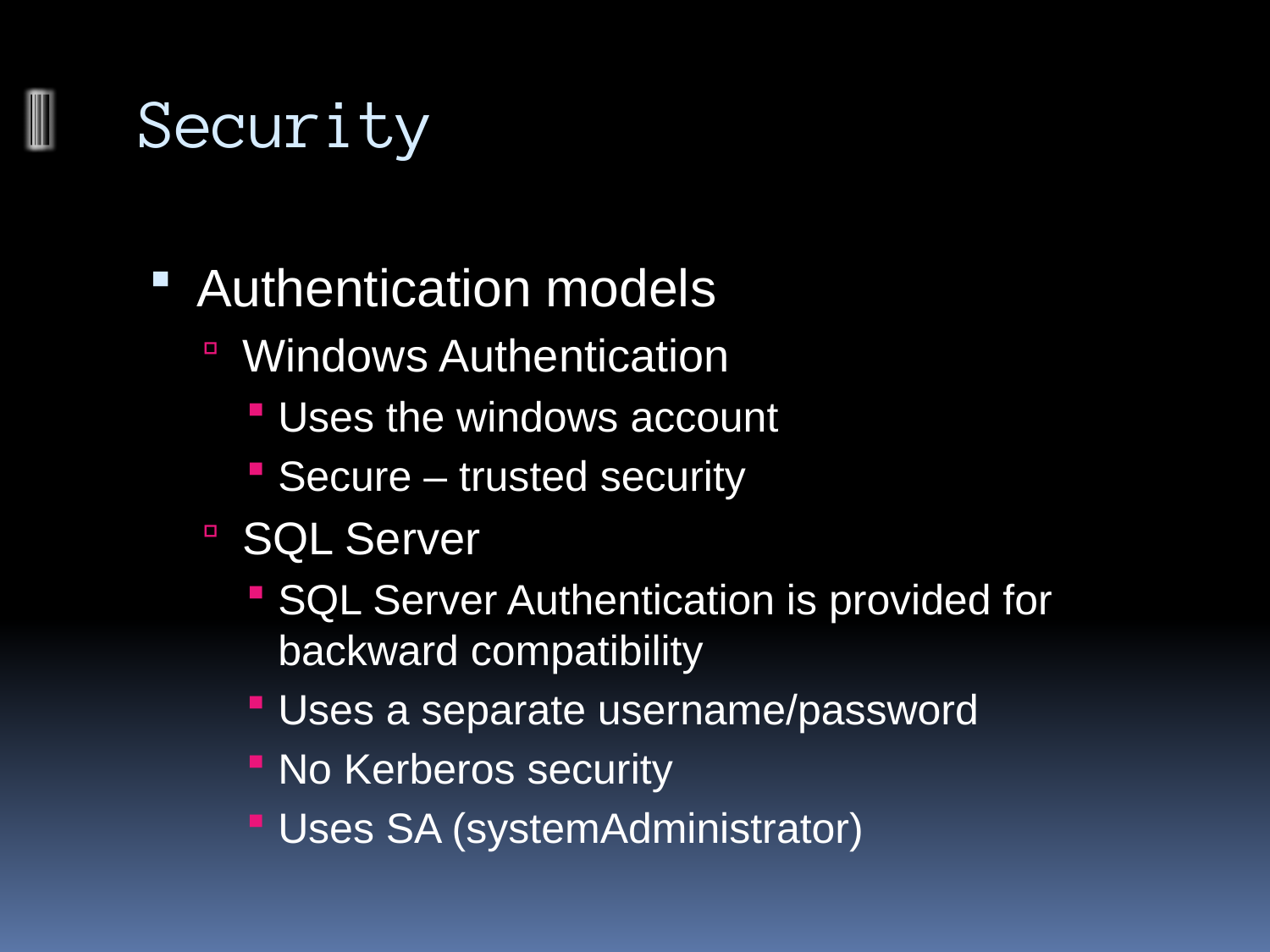

# Security
Authentication models
Windows Authentication
Uses the windows account
Secure – trusted security
SQL Server
SQL Server Authentication is provided for backward compatibility
Uses a separate username/password
No Kerberos security
Uses SA (systemAdministrator)